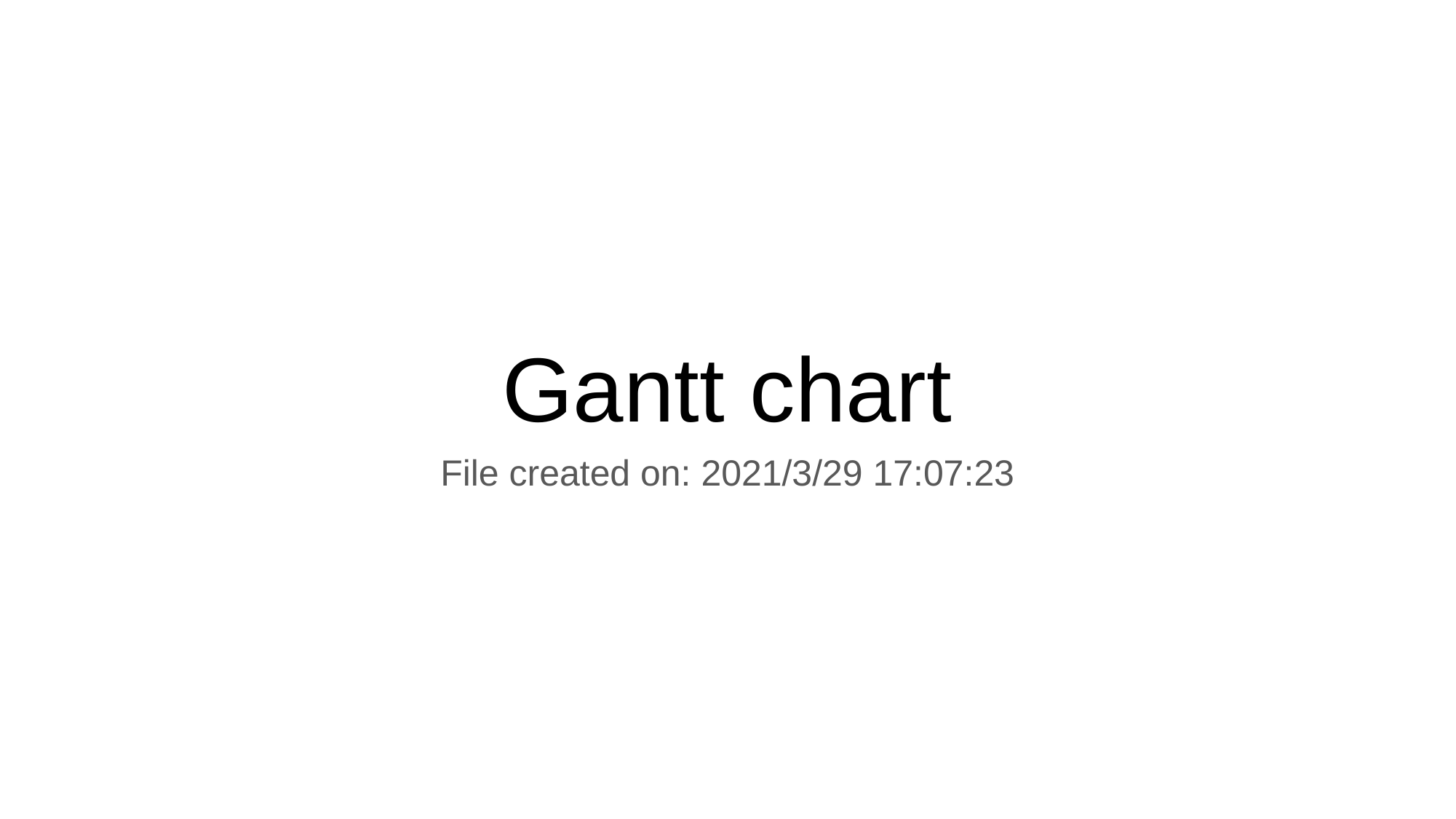

# Gantt chart
File created on: 2021/3/29 17:07:23